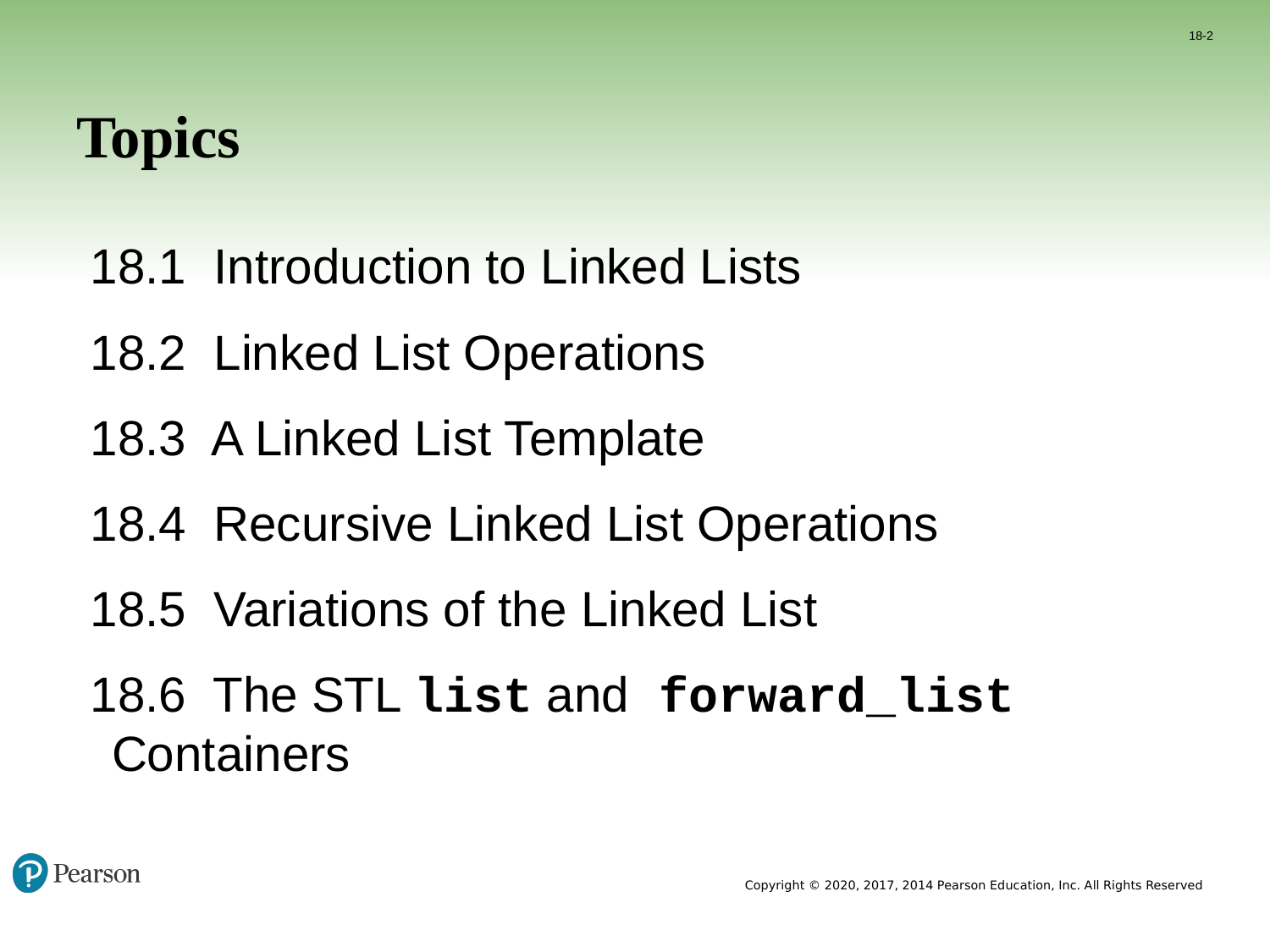

18-2
# Topics
18.1  Introduction to Linked Lists
18.2  Linked List Operations
18.3  A Linked List Template
18.4  Recursive Linked List Operations
18.5  Variations of the Linked List
18.6  The STL list and forward_list Containers